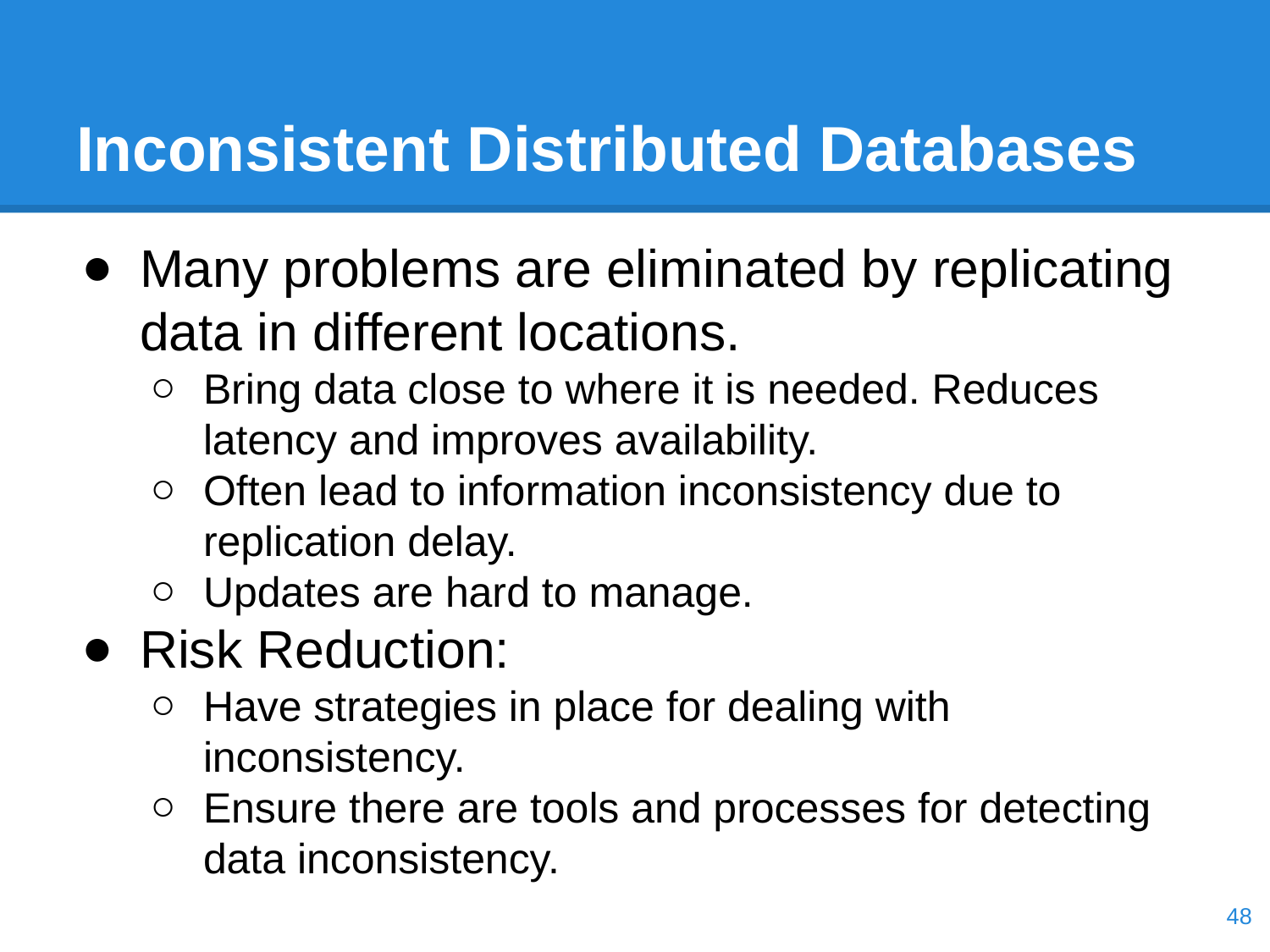

# Inconsistent Distributed Databases
Many problems are eliminated by replicating data in different locations.
Bring data close to where it is needed. Reduces latency and improves availability.
Often lead to information inconsistency due to replication delay.
Updates are hard to manage.
Risk Reduction:
Have strategies in place for dealing with inconsistency.
Ensure there are tools and processes for detecting data inconsistency.
48